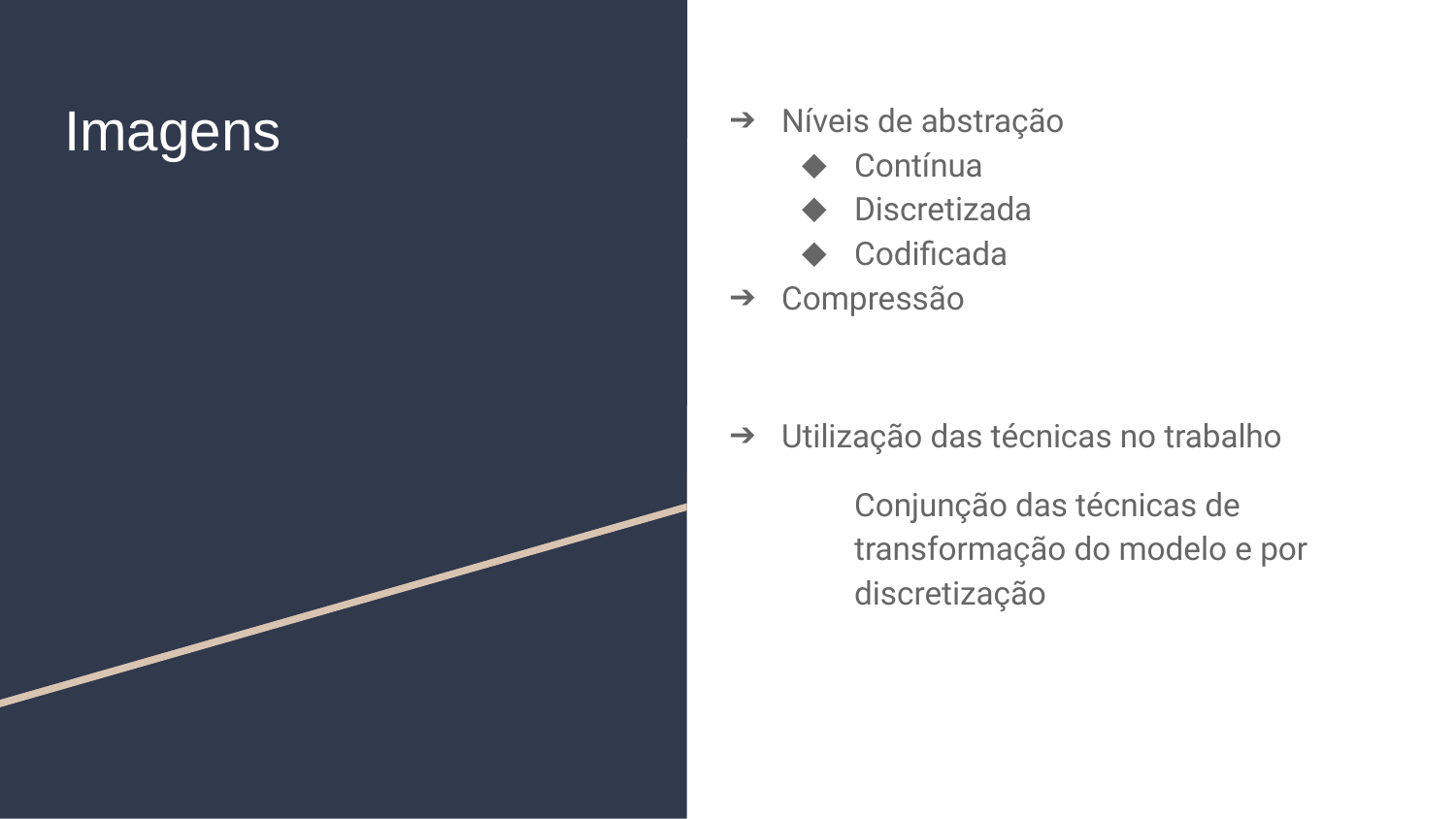

# Imagens
Níveis de abstração
Contínua
Discretizada
Codificada
Compressão

Utilização das técnicas no trabalho
Conjunção das técnicas de transformação do modelo e por discretização